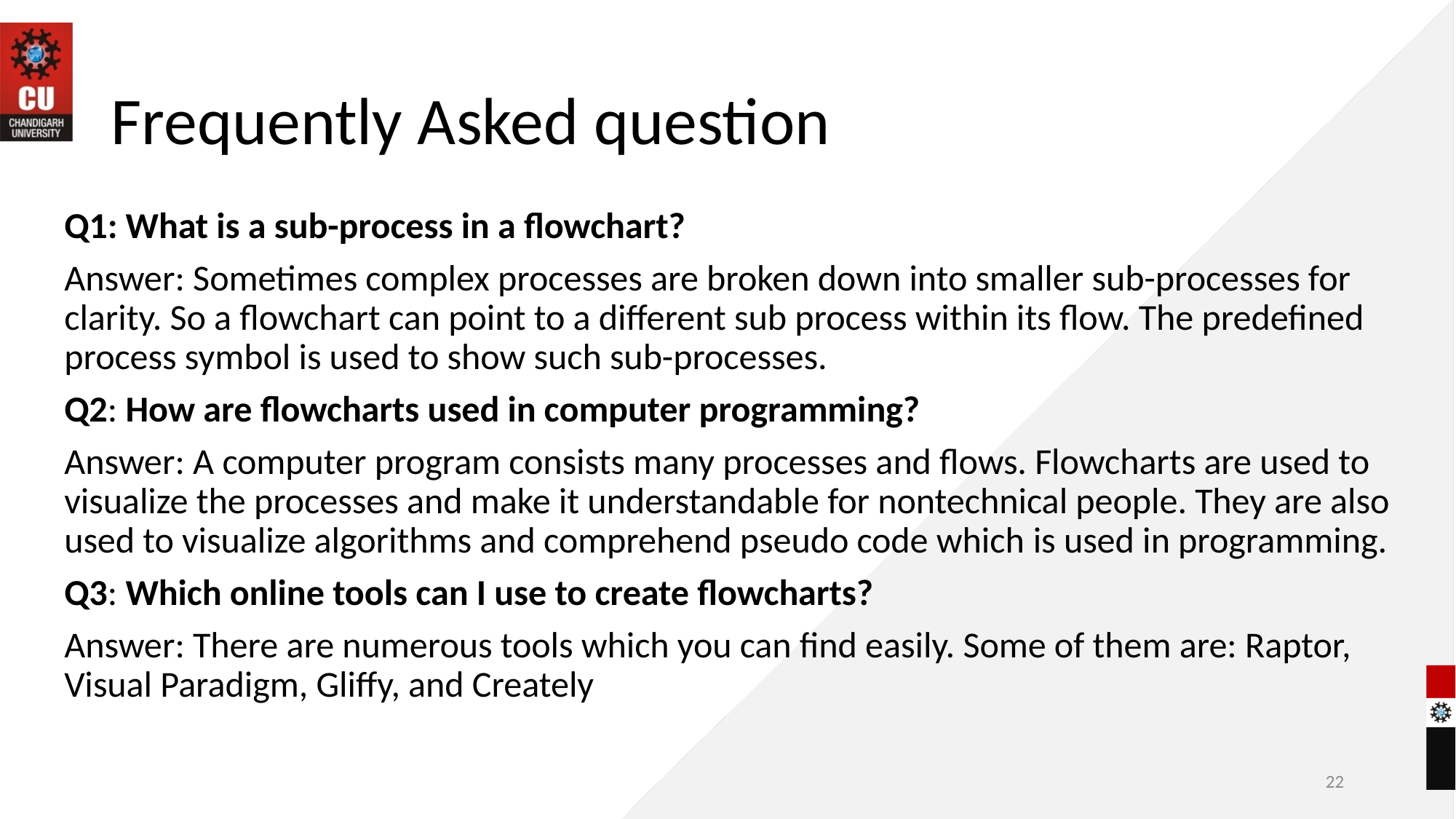

# Frequently Asked question
Q1: What is a sub-process in a flowchart?
Answer: Sometimes complex processes are broken down into smaller sub-processes for clarity. So a flowchart can point to a different sub process within its flow. The predefined process symbol is used to show such sub-processes.
Q2: How are flowcharts used in computer programming?
Answer: A computer program consists many processes and flows. Flowcharts are used to visualize the processes and make it understandable for nontechnical people. They are also used to visualize algorithms and comprehend pseudo code which is used in programming.
Q3: Which online tools can I use to create flowcharts?
Answer: There are numerous tools which you can find easily. Some of them are: Raptor, Visual Paradigm, Gliffy, and Creately

22